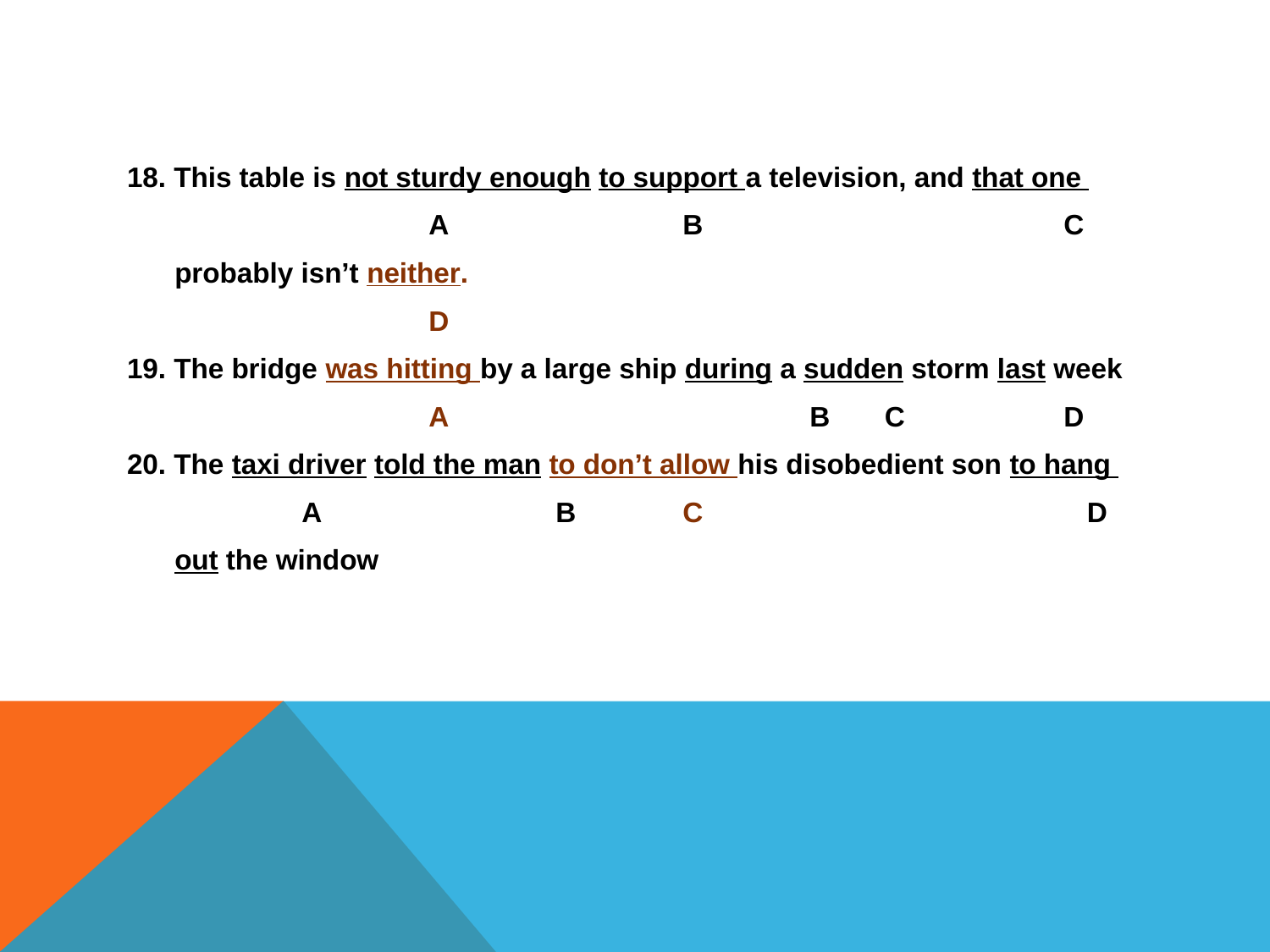

#
18. This table is not sturdy enough to support a television, and that one
			A		B			C
	probably isn’t neither.
			D
19. The bridge was hitting by a large ship during a sudden storm last week
			A			B       C		D
20. The taxi driver told the man to don’t allow his disobedient son to hang
		A		B	C			   D
	out the window